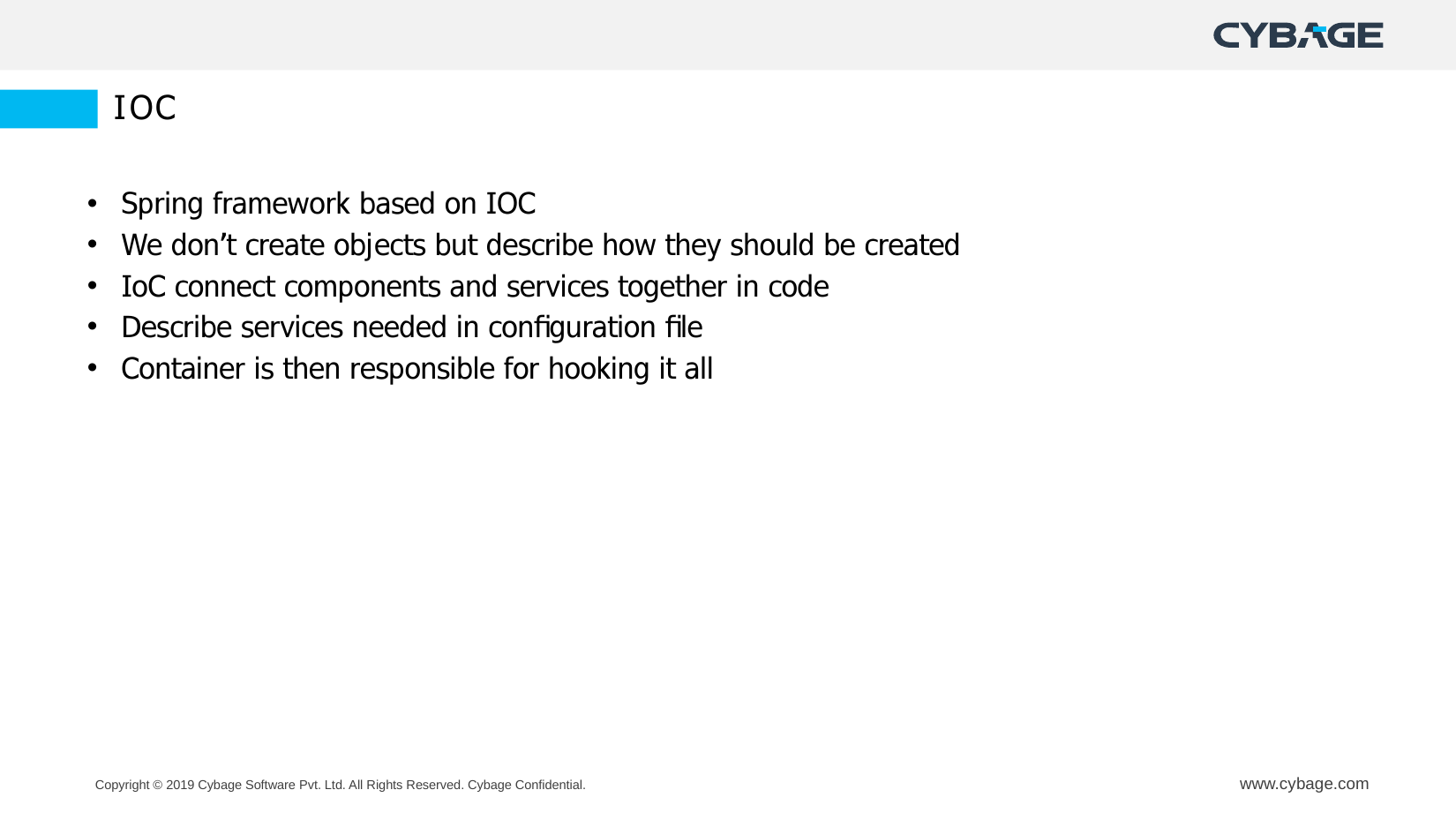

# IOC
Spring framework based on IOC
We don’t create objects but describe how they should be created
IoC connect components and services together in code
Describe services needed in configuration file
Container is then responsible for hooking it all